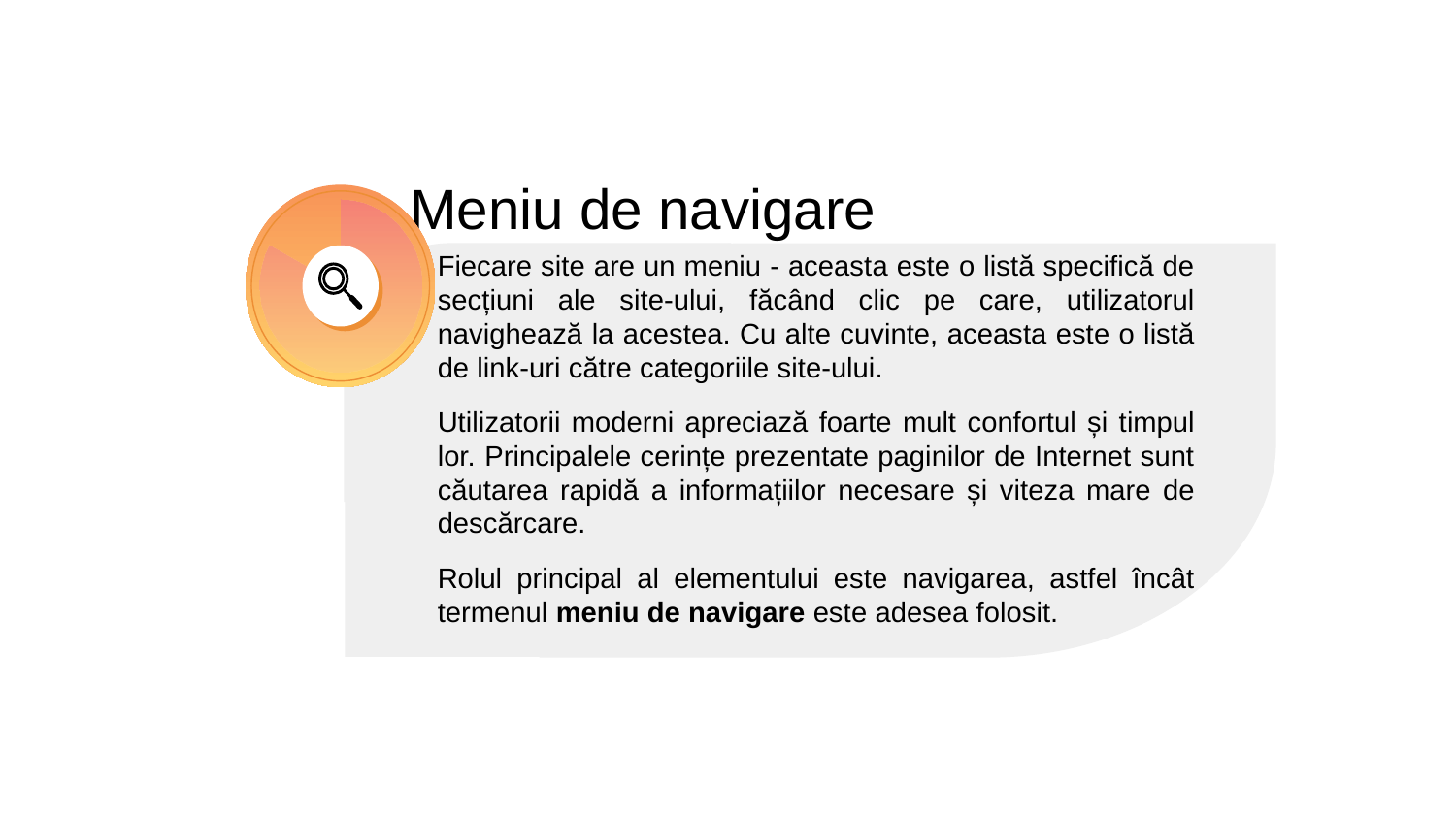

# Meniu de navigare

Fiecare site are un meniu - aceasta este o listă specifică de secțiuni ale site-ului, făcând clic pe care, utilizatorul navighează la acestea. Cu alte cuvinte, aceasta este o listă de link-uri către categoriile site-ului.
Utilizatorii moderni apreciază foarte mult confortul și timpul lor. Principalele cerințe prezentate paginilor de Internet sunt căutarea rapidă a informațiilor necesare și viteza mare de descărcare.
Rolul principal al elementului este navigarea, astfel încât termenul meniu de navigare este adesea folosit.